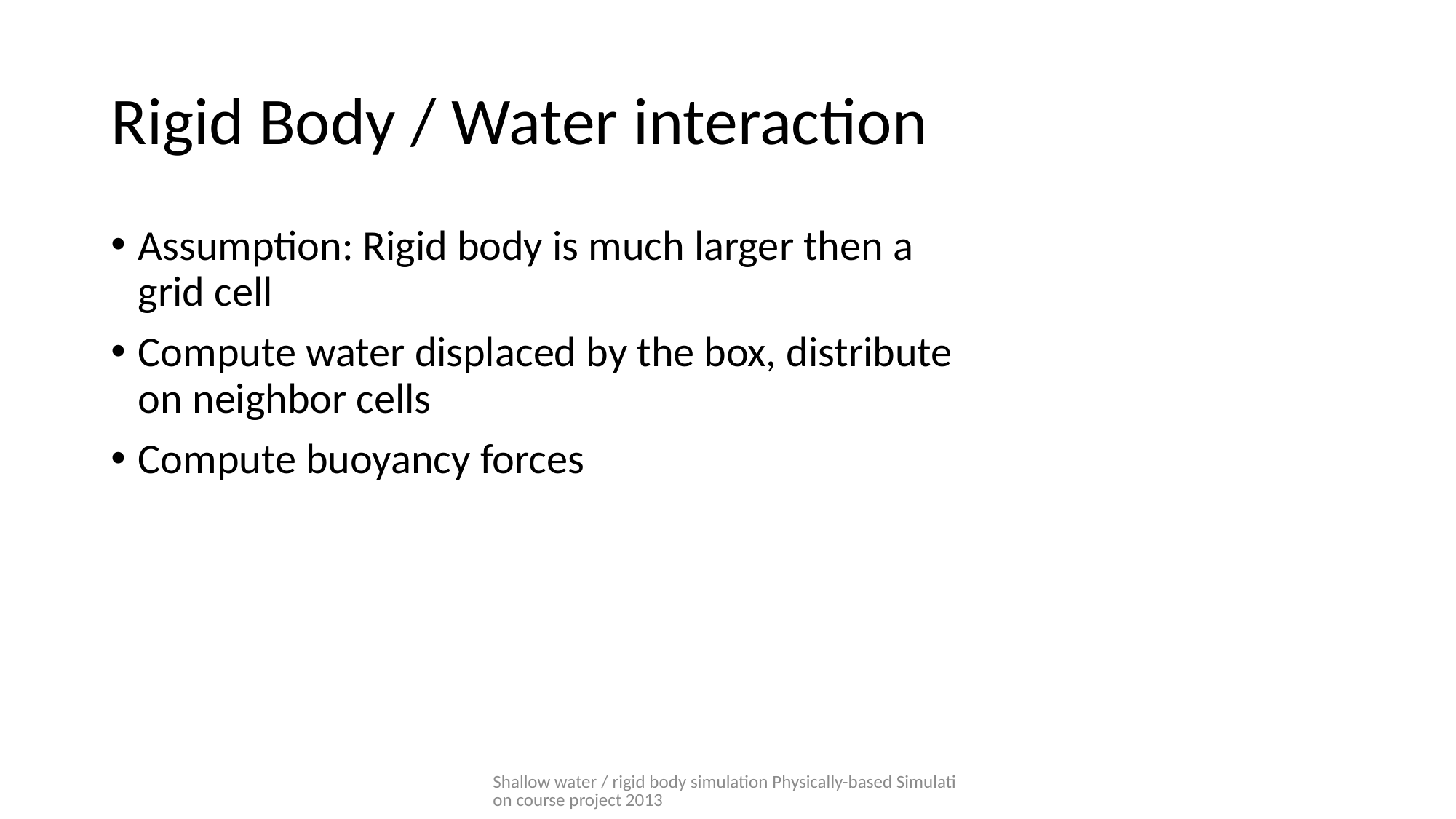

# Rigid Body / Water interaction
Assumption: Rigid body is much larger then a  grid cell
Compute water displaced by the box, distribute on neighbor cells
Compute buoyancy forces
Shallow water / rigid body simulation Physically-based Simulation course project 2013